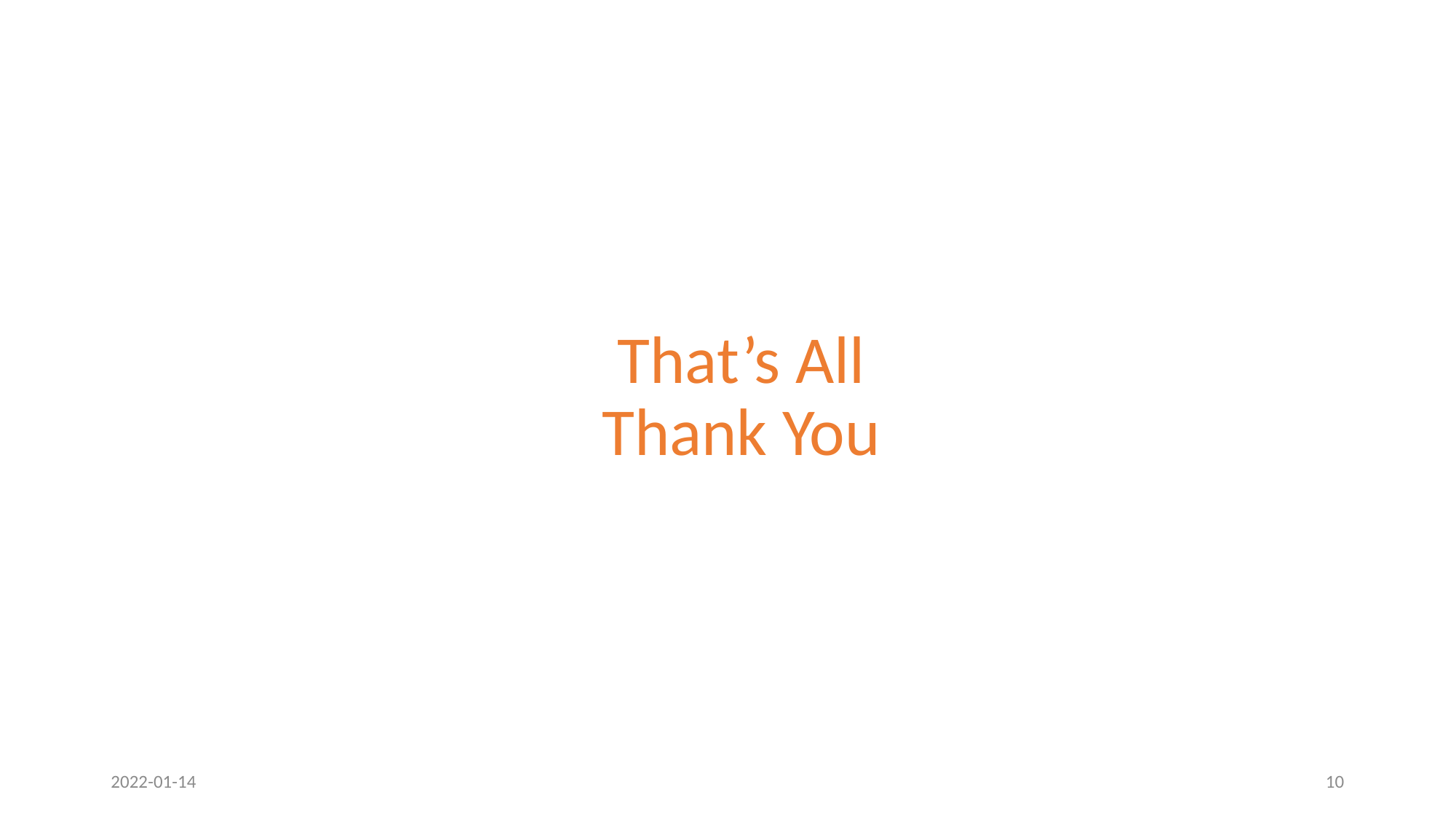

# That’s All Thank You
2022-01-14
10